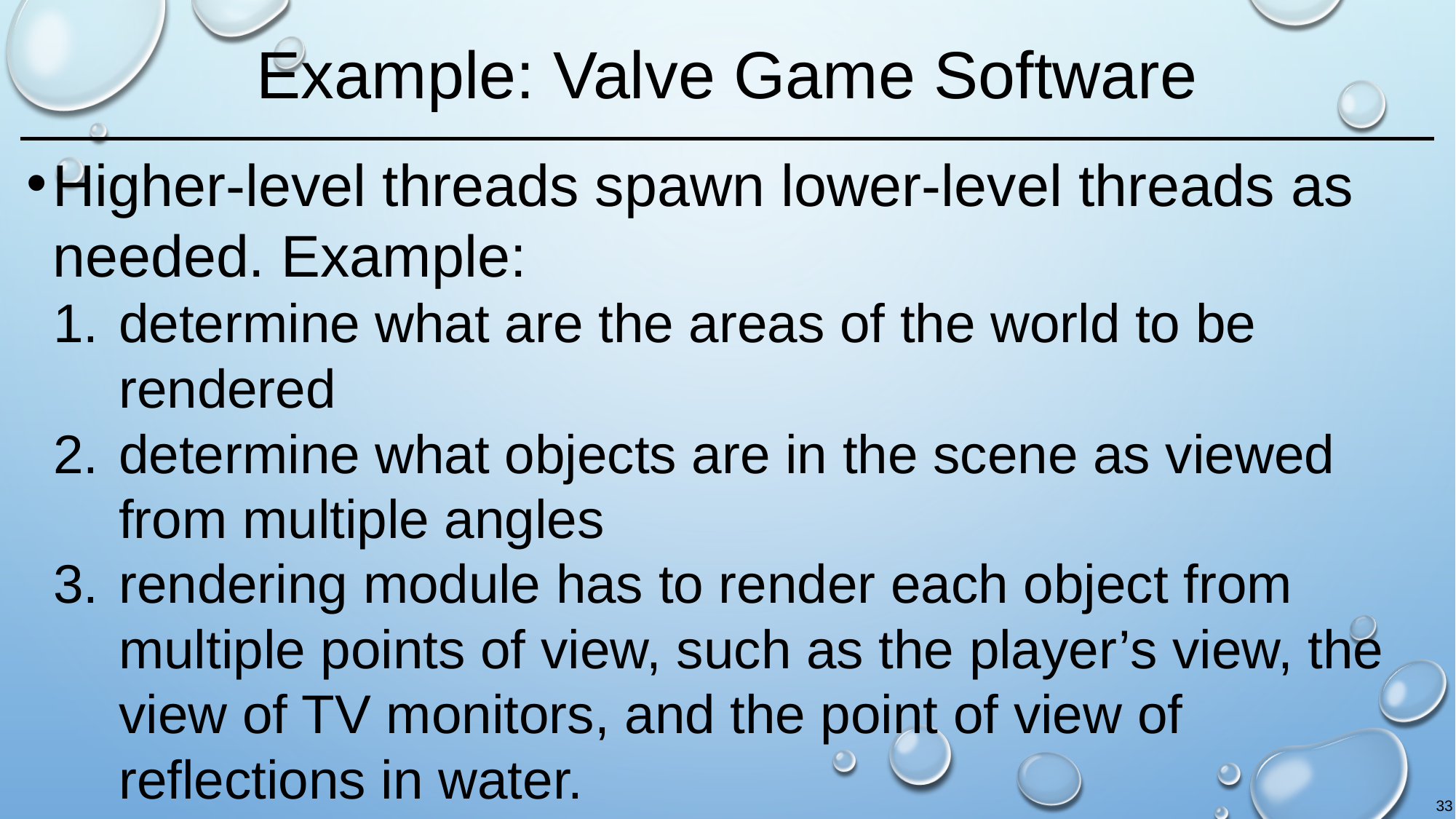

# Example: Valve Game Software
Higher-level threads spawn lower-level threads as needed. Example:
determine what are the areas of the world to be rendered
determine what objects are in the scene as viewed from multiple angles
rendering module has to render each object from multiple points of view, such as the player’s view, the view of TV monitors, and the point of view of reflections in water.
33